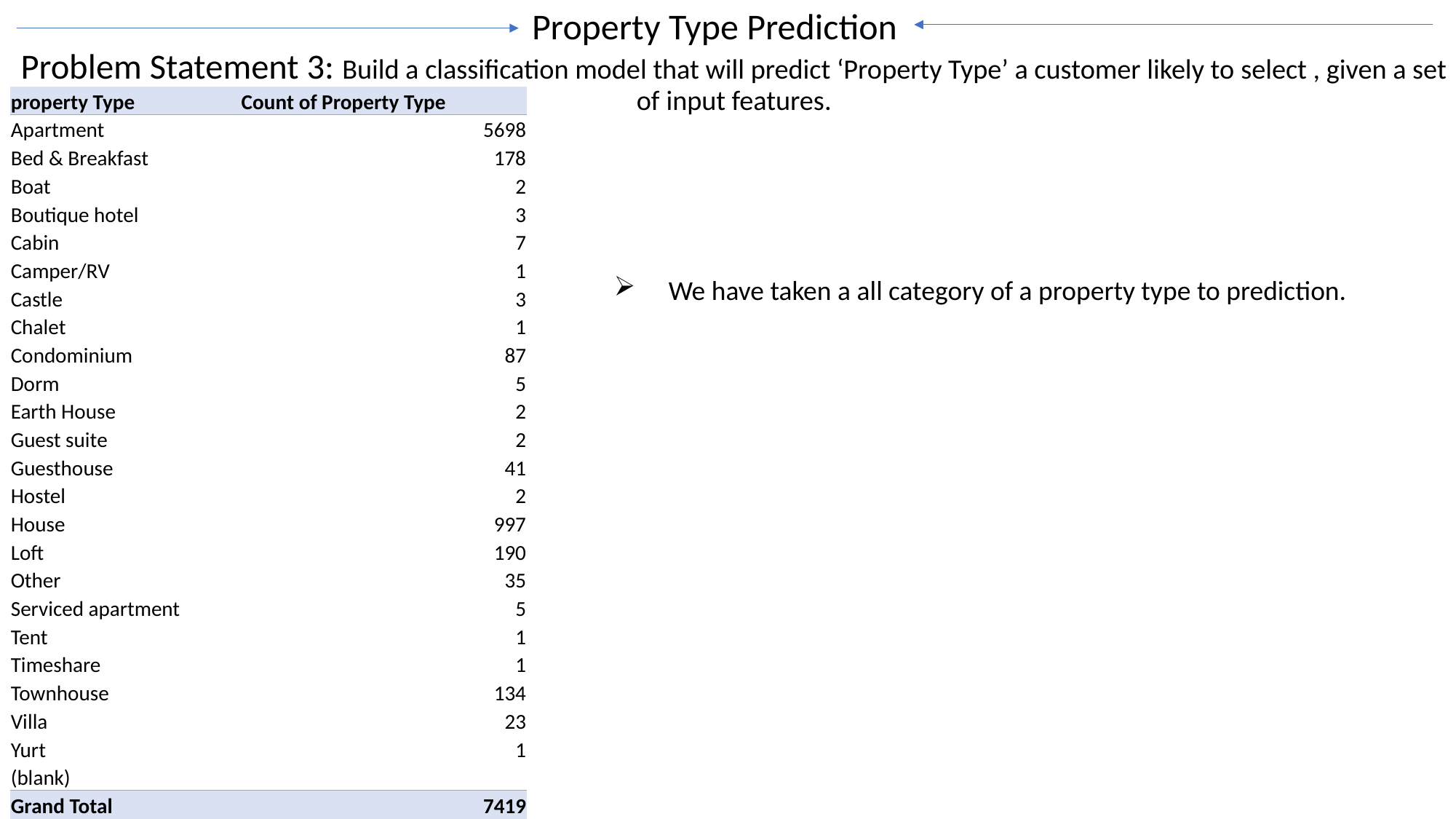

# Property Type Prediction
Problem Statement 3: Build a classification model that will predict ‘Property Type’ a customer likely to select , given a set of input features.

| property Type | Count of Property Type |
| --- | --- |
| Apartment | 5698 |
| Bed & Breakfast | 178 |
| Boat | 2 |
| Boutique hotel | 3 |
| Cabin | 7 |
| Camper/RV | 1 |
| Castle | 3 |
| Chalet | 1 |
| Condominium | 87 |
| Dorm | 5 |
| Earth House | 2 |
| Guest suite | 2 |
| Guesthouse | 41 |
| Hostel | 2 |
| House | 997 |
| Loft | 190 |
| Other | 35 |
| Serviced apartment | 5 |
| Tent | 1 |
| Timeshare | 1 |
| Townhouse | 134 |
| Villa | 23 |
| Yurt | 1 |
| (blank) |  |
| Grand Total | 7419 |
We have taken a all category of a property type to prediction.